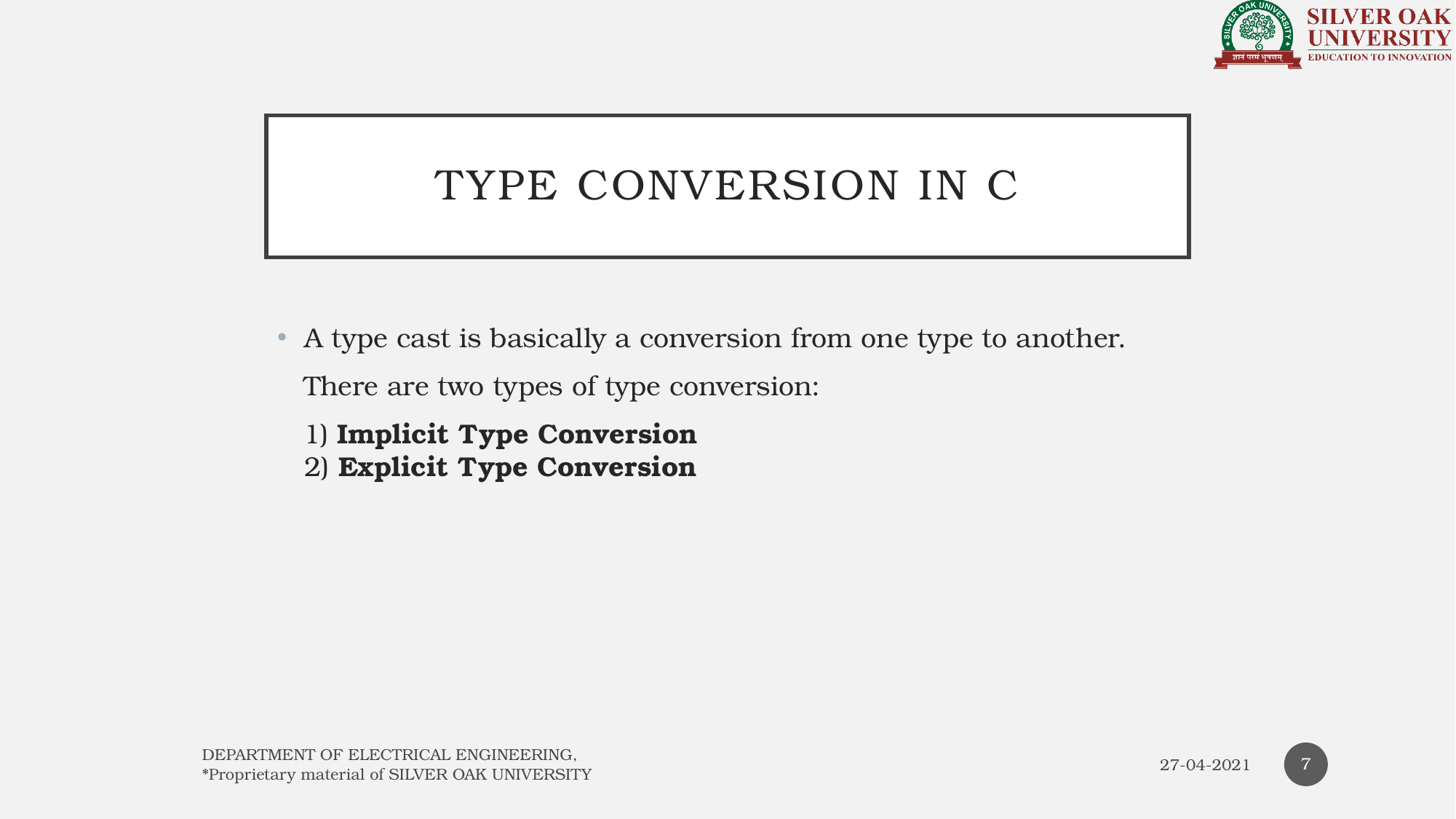

# Type Conversion in C
A type cast is basically a conversion from one type to another.
   There are two types of type conversion:
   1) Implicit Type Conversion
2) Explicit Type Conversion
7
DEPARTMENT OF ELECTRICAL ENGINEERING,
*Proprietary material of SILVER OAK UNIVERSITY
27-04-2021